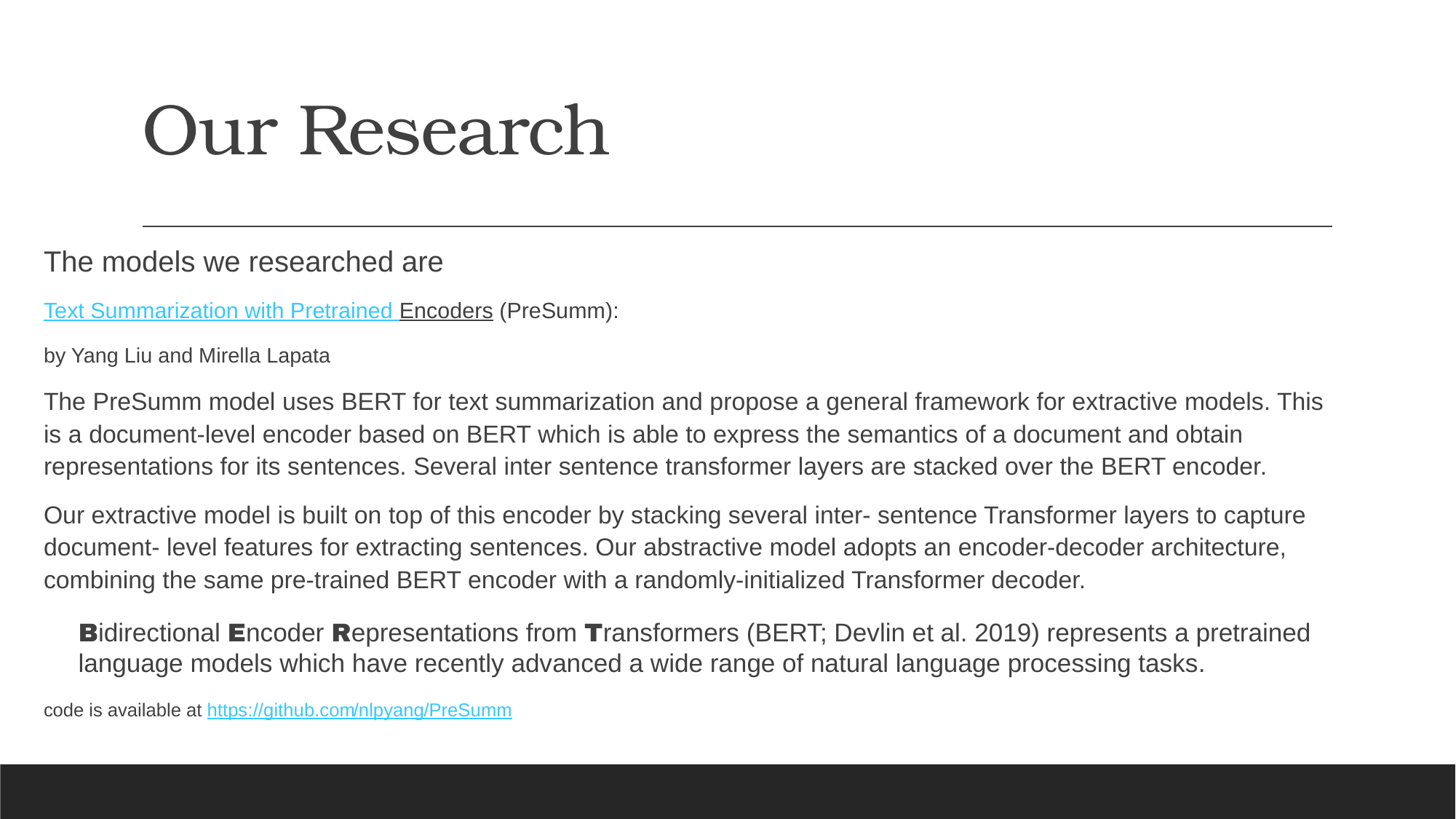

# Our Research
The models we researched are
Text Summarization with Pretrained Encoders (PreSumm):
by Yang Liu and Mirella Lapata
The PreSumm model uses BERT for text summarization and propose a general framework for extractive models. This is a document-level encoder based on BERT which is able to express the semantics of a document and obtain representations for its sentences. Several inter sentence transformer layers are stacked over the BERT encoder.
Our extractive model is built on top of this encoder by stacking several inter- sentence Transformer layers to capture document- level features for extracting sentences. Our abstractive model adopts an encoder-decoder architecture, combining the same pre-trained BERT encoder with a randomly-initialized Transformer decoder.

Bidirectional Encoder Representations from Transformers (BERT; Devlin et al. 2019) represents a pretrained language models which have recently advanced a wide range of natural language processing tasks.
code is available at https://github.com/nlpyang/PreSumm